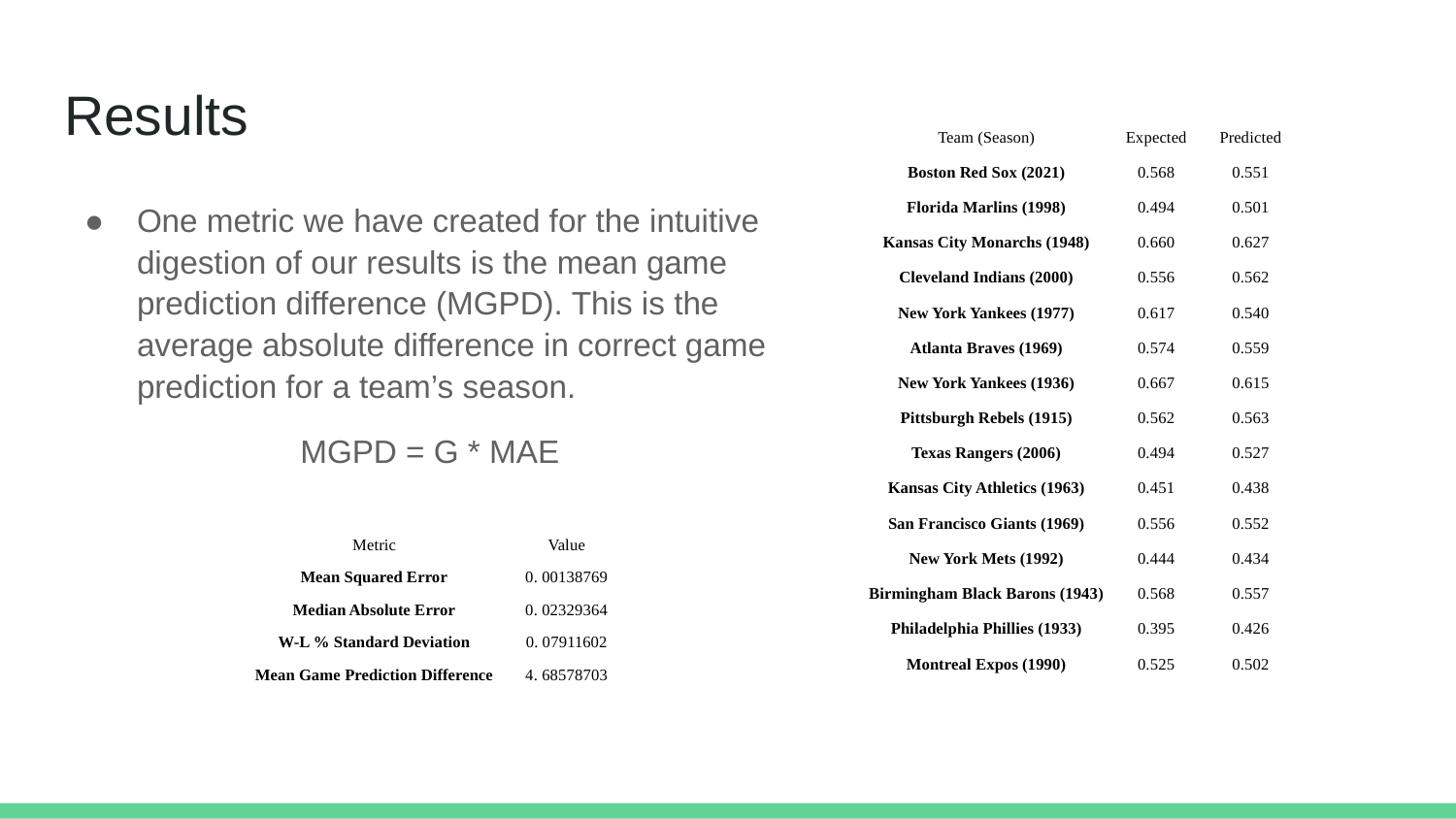

# Results
| Team (Season) | Expected | Predicted |
| --- | --- | --- |
| Boston Red Sox (2021) | 0.568 | 0.551 |
| Florida Marlins (1998) | 0.494 | 0.501 |
| Kansas City Monarchs (1948) | 0.660 | 0.627 |
| Cleveland Indians (2000) | 0.556 | 0.562 |
| New York Yankees (1977) | 0.617 | 0.540 |
| Atlanta Braves (1969) | 0.574 | 0.559 |
| New York Yankees (1936) | 0.667 | 0.615 |
| Pittsburgh Rebels (1915) | 0.562 | 0.563 |
| Texas Rangers (2006) | 0.494 | 0.527 |
| Kansas City Athletics (1963) | 0.451 | 0.438 |
| San Francisco Giants (1969) | 0.556 | 0.552 |
| New York Mets (1992) | 0.444 | 0.434 |
| Birmingham Black Barons (1943) | 0.568 | 0.557 |
| Philadelphia Phillies (1933) | 0.395 | 0.426 |
| Montreal Expos (1990) | 0.525 | 0.502 |
One metric we have created for the intuitive digestion of our results is the mean game prediction difference (MGPD). This is the average absolute difference in correct game prediction for a team’s season.
MGPD = G * MAE
| Metric | Value |
| --- | --- |
| Mean Squared Error | 0. 00138769 |
| Median Absolute Error | 0. 02329364 |
| W-L % Standard Deviation | 0. 07911602 |
| Mean Game Prediction Difference | 4. 68578703 |